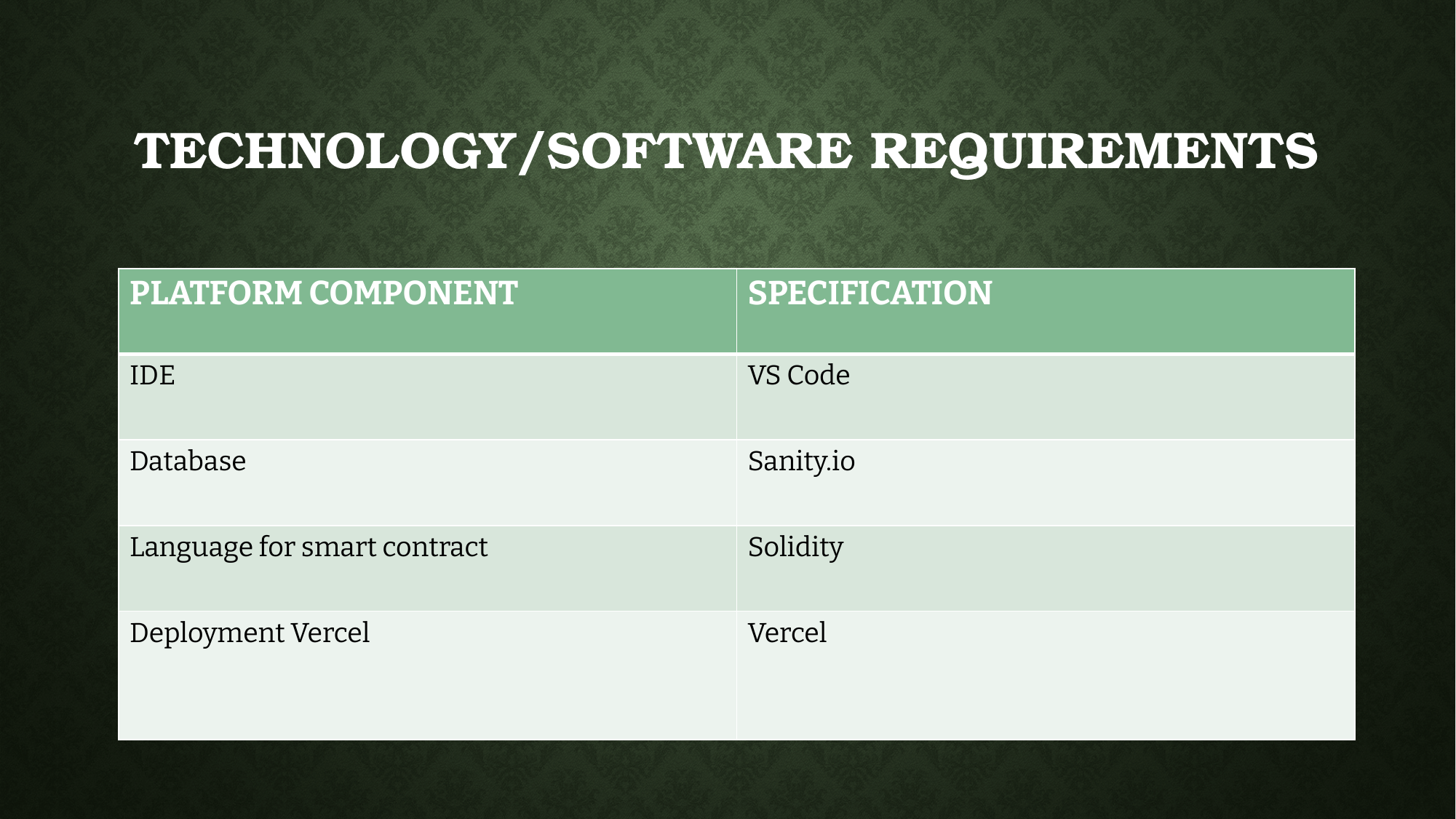

# Technology/SOFTWARE REQUIREMENTS
| PLATFORM COMPONENT | SPECIFICATION |
| --- | --- |
| IDE | VS Code |
| Database | Sanity.io |
| Language for smart contract | Solidity |
| Deployment Vercel | Vercel |